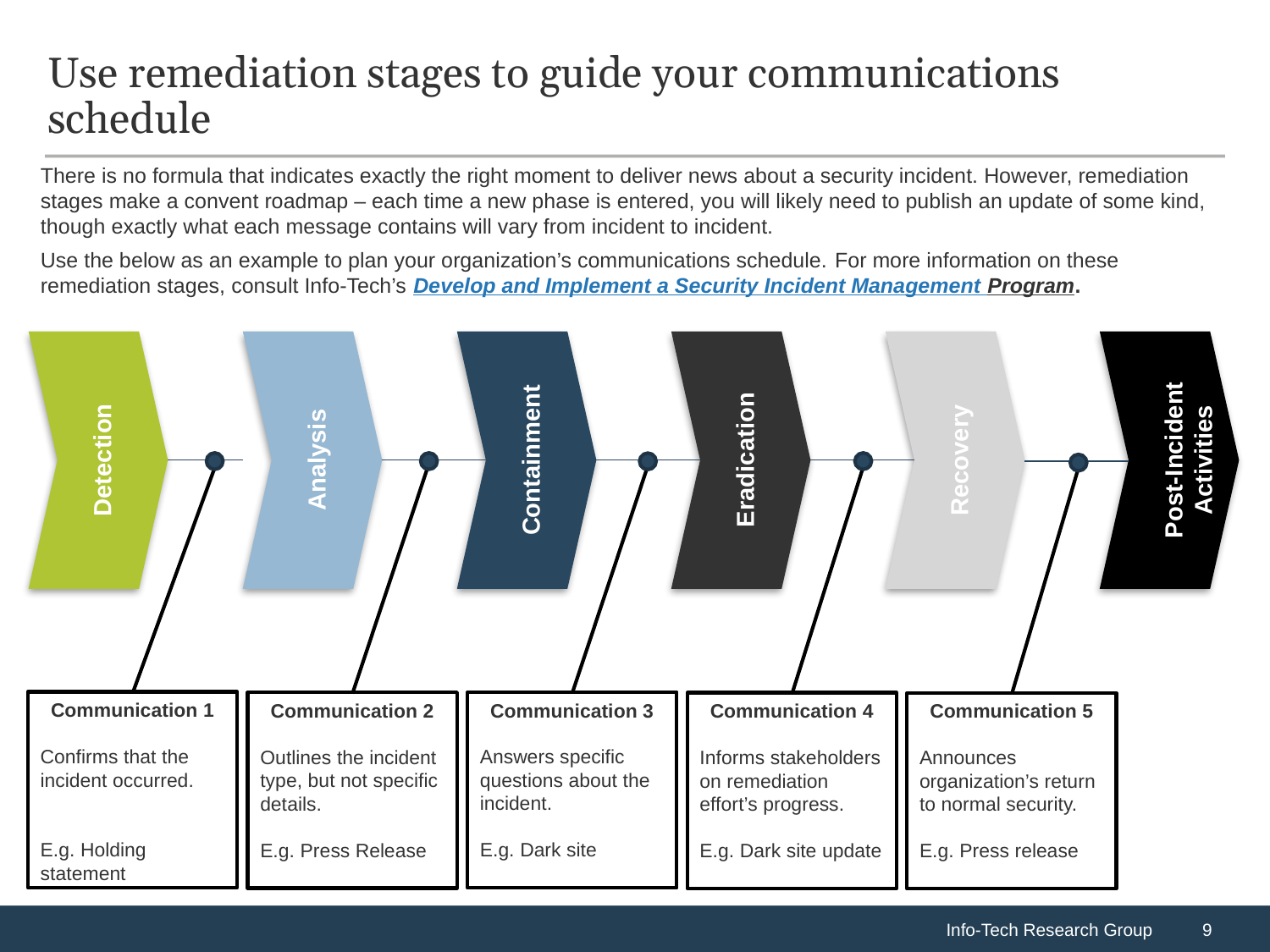

# Use remediation stages to guide your communications schedule
There is no formula that indicates exactly the right moment to deliver news about a security incident. However, remediation stages make a convent roadmap – each time a new phase is entered, you will likely need to publish an update of some kind, though exactly what each message contains will vary from incident to incident.
Use the below as an example to plan your organization’s communications schedule. For more information on these remediation stages, consult Info-Tech’s Develop and Implement a Security Incident Management Program.

Containment
Eradication
Recovery
Post-Incident Activities
Detection
Analysis

Communication 1

Confirms that the incident occurred.

E.g. Holding statement
Communication 3

Answers specific questions about the incident.

E.g. Dark site
Communication 2

Outlines the incident type, but not specific details.

E.g. Press Release

Communication 4

Informs stakeholders on remediation effort’s progress.

E.g. Dark site update

Communication 5

Announces organization’s return to normal security.

E.g. Press release